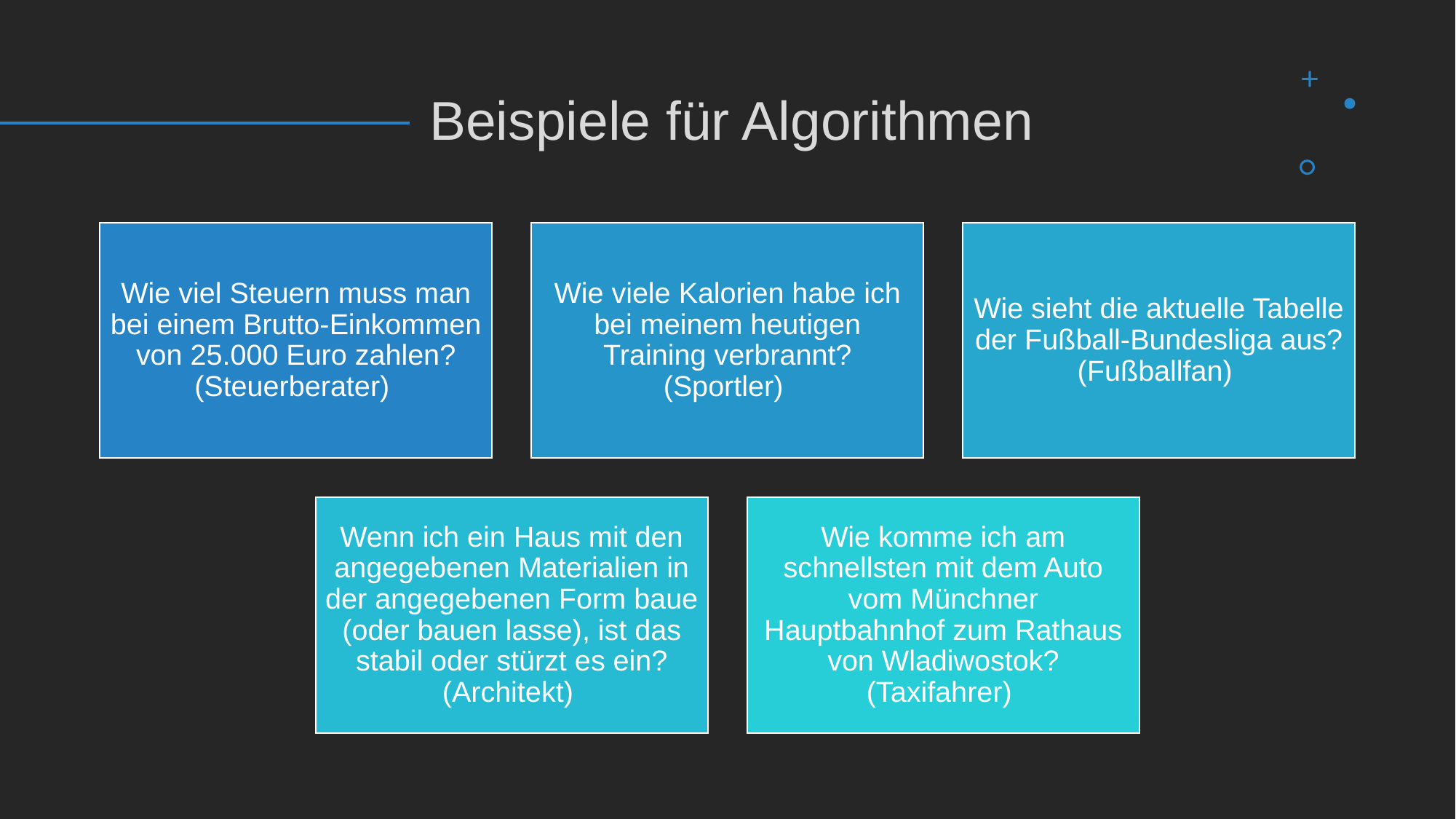

# Beispiele für Algorithmen

Wie viel Steuern muss man bei einem Brutto-Einkommen von 25.000 Euro zahlen? (Steuerberater)
Wie viele Kalorien habe ich bei meinem heutigen Training verbrannt? (Sportler)
Wie sieht die aktuelle Tabelle der Fußball-Bundesliga aus? (Fußballfan)
Wenn ich ein Haus mit den angegebenen Materialien in der angegebenen Form baue (oder bauen lasse), ist das stabil oder stürzt es ein? (Architekt)
Wie komme ich am schnellsten mit dem Auto vom Münchner Hauptbahnhof zum Rathaus von Wladiwostok? (Taxifahrer)